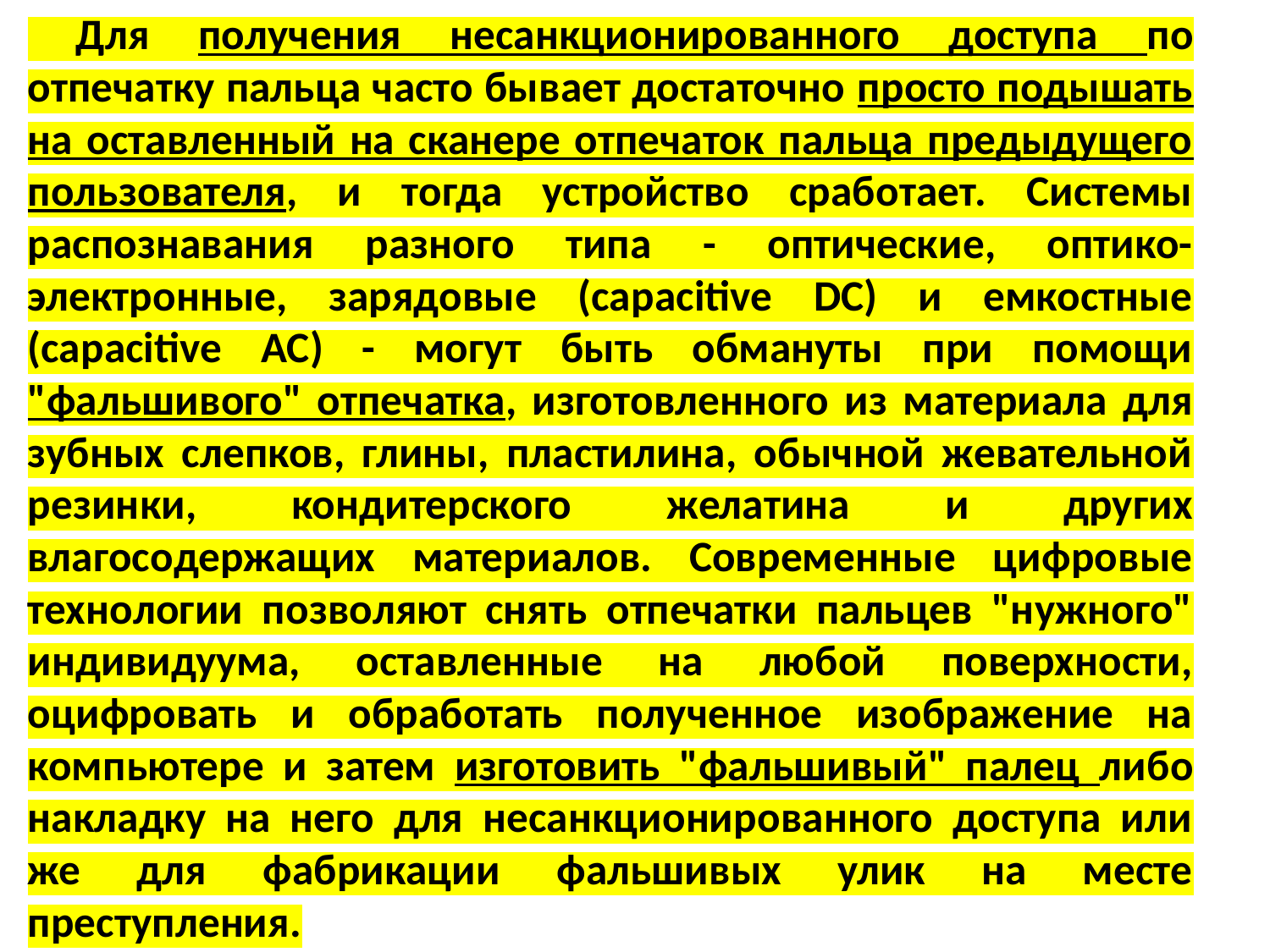

Для получения несанкционированного доступа по отпечатку пальца часто бывает достаточно просто подышать на оставленный на сканере отпечаток пальца предыдущего пользователя, и тогда устройство сработает. Системы распознавания разного типа - оптические, оптико-электронные, зарядовые (capacitive DC) и емкостные (capacitive AC) - могут быть обмануты при помощи "фальшивого" отпечатка, изготовленного из материала для зубных слепков, глины, пластилина, обычной жевательной резинки, кондитерского желатина и других влагосодержащих материалов. Современные цифровые технологии позволяют снять отпечатки пальцев "нужного" индивидуума, оставленные на любой поверхности, оцифровать и обработать полученное изображение на компьютере и затем изготовить "фальшивый" палец либо накладку на него для несанкционированного доступа или же для фабрикации фальшивых улик на месте преступления.